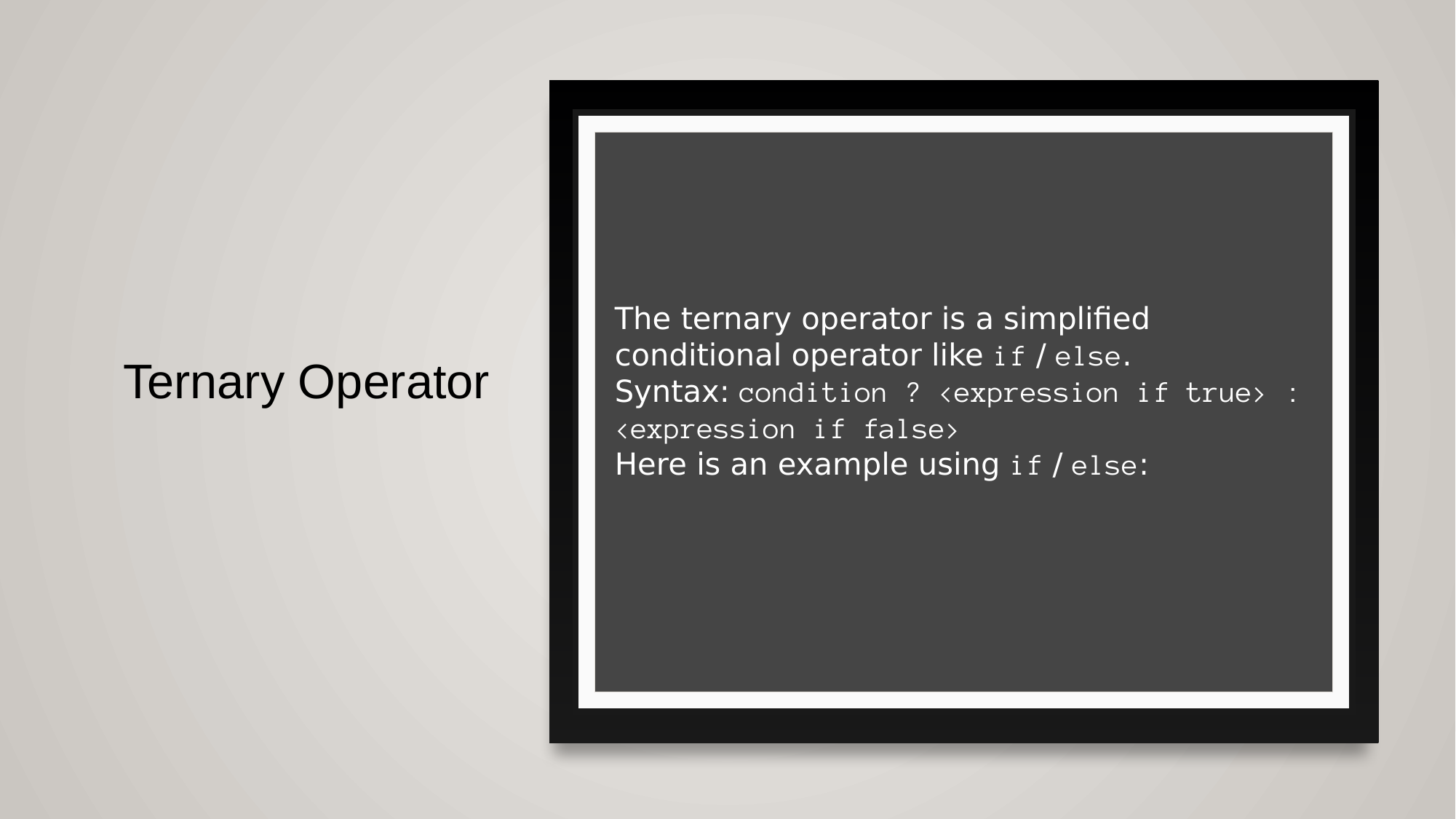

# Ternary Operator
The ternary operator is a simplified conditional operator like if / else.
Syntax: condition ? <expression if true> : <expression if false>
Here is an example using if / else: